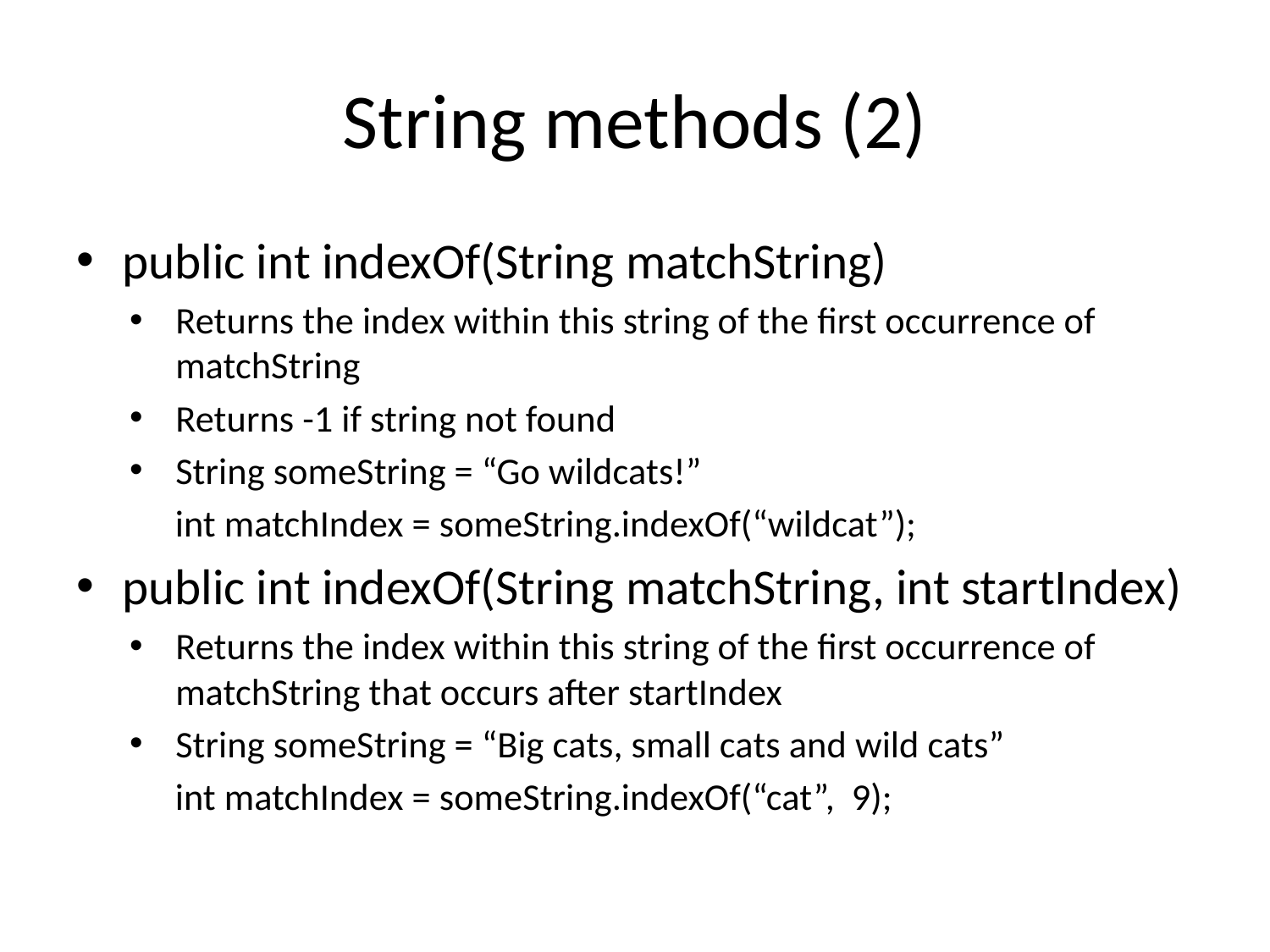

# String methods (2)
public int indexOf(String matchString)
Returns the index within this string of the first occurrence of matchString
Returns -1 if string not found
String someString = “Go wildcats!”
int matchIndex = someString.indexOf(“wildcat”);
public int indexOf(String matchString, int startIndex)
Returns the index within this string of the first occurrence of matchString that occurs after startIndex
String someString = “Big cats, small cats and wild cats”
int matchIndex = someString.indexOf(“cat”,  9);